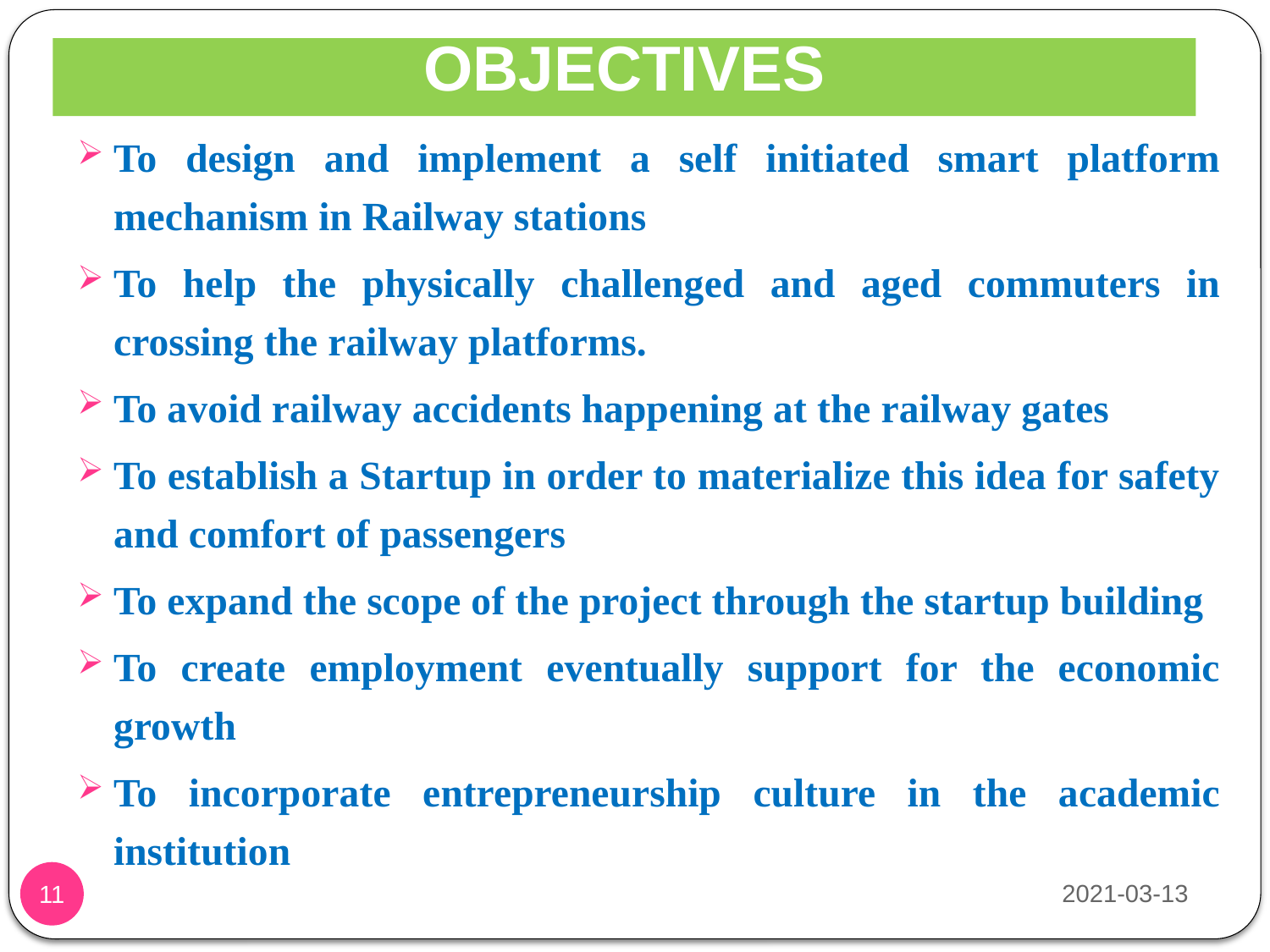

# OBJECTIVES
To design and implement a self initiated smart platform mechanism in Railway stations
To help the physically challenged and aged commuters in crossing the railway platforms.
To avoid railway accidents happening at the railway gates
To establish a Startup in order to materialize this idea for safety and comfort of passengers
To expand the scope of the project through the startup building
To create employment eventually support for the economic growth
To incorporate entrepreneurship culture in the academic institution

2021-03-13
11